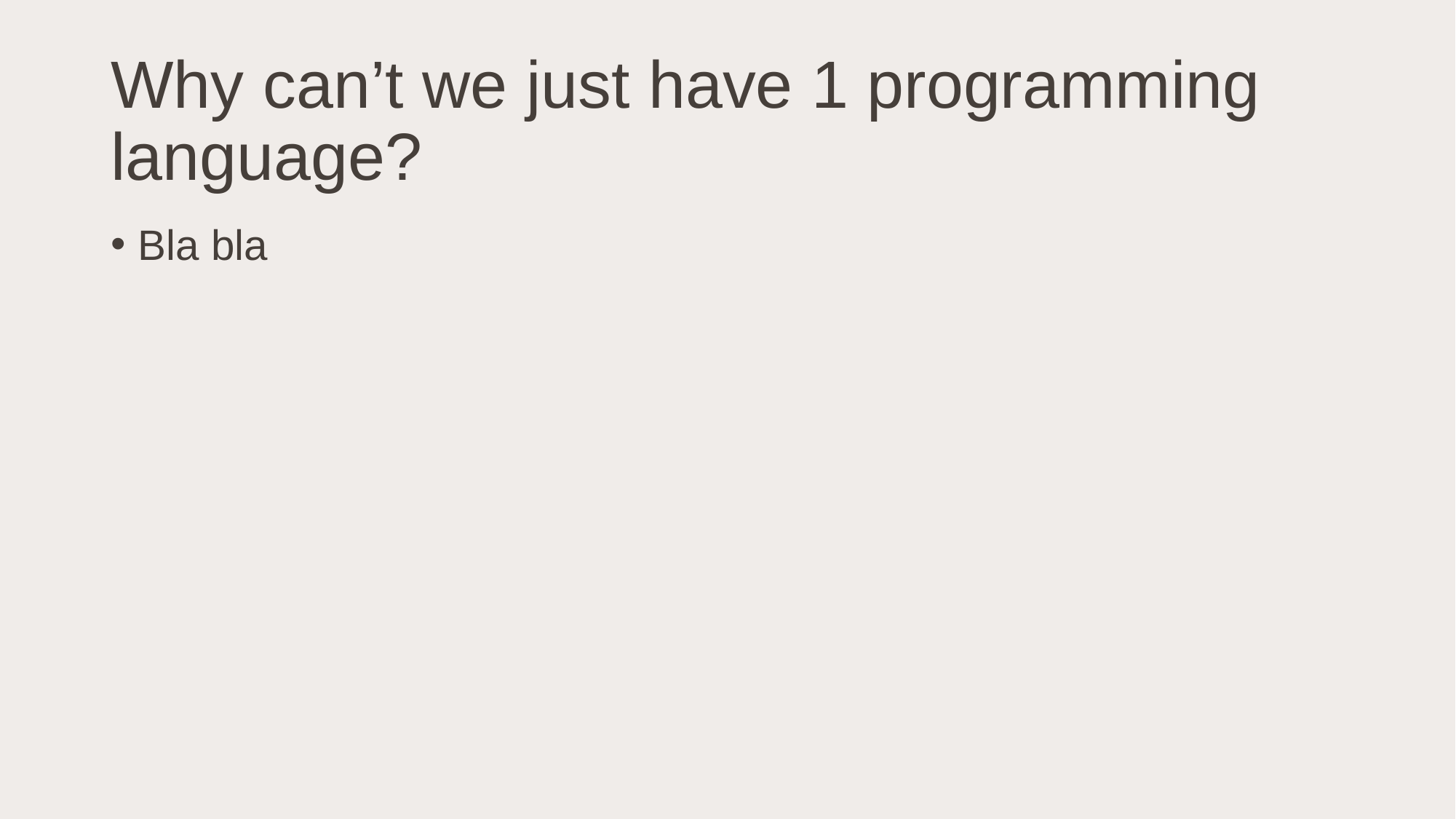

# Why can’t we just have 1 programming language?
Bla bla